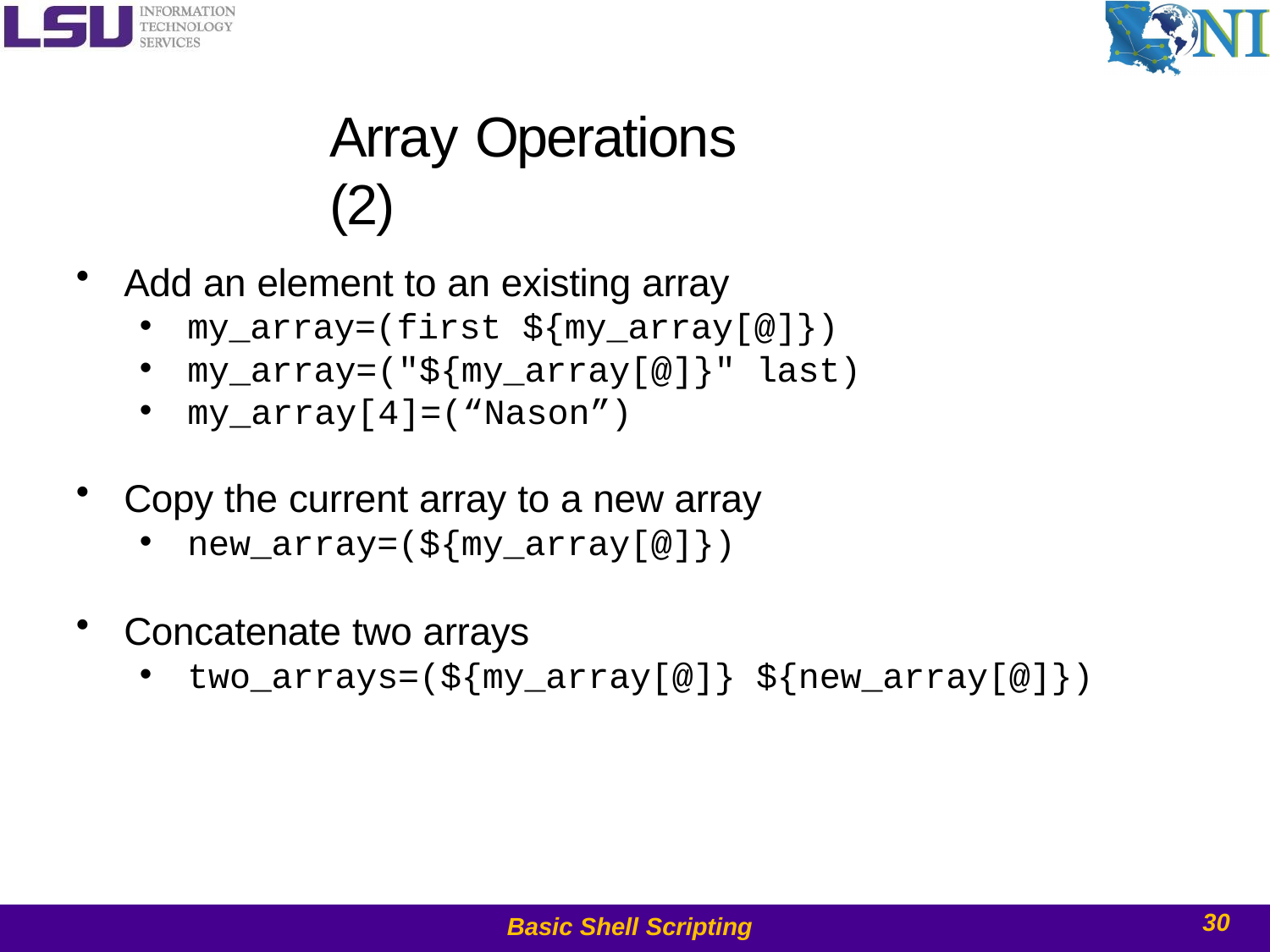

# Array Operations (2)
Add an element to an existing array
my_array=(first ${my_array[@]})
my_array=("${my_array[@]}" last)
my_array[4]=(“Nason”)

Copy the current array to a new array
new_array=(${my_array[@]})

Concatenate two arrays
two_arrays=(${my_array[@]} ${new_array[@]})
30
Basic Shell Scripting